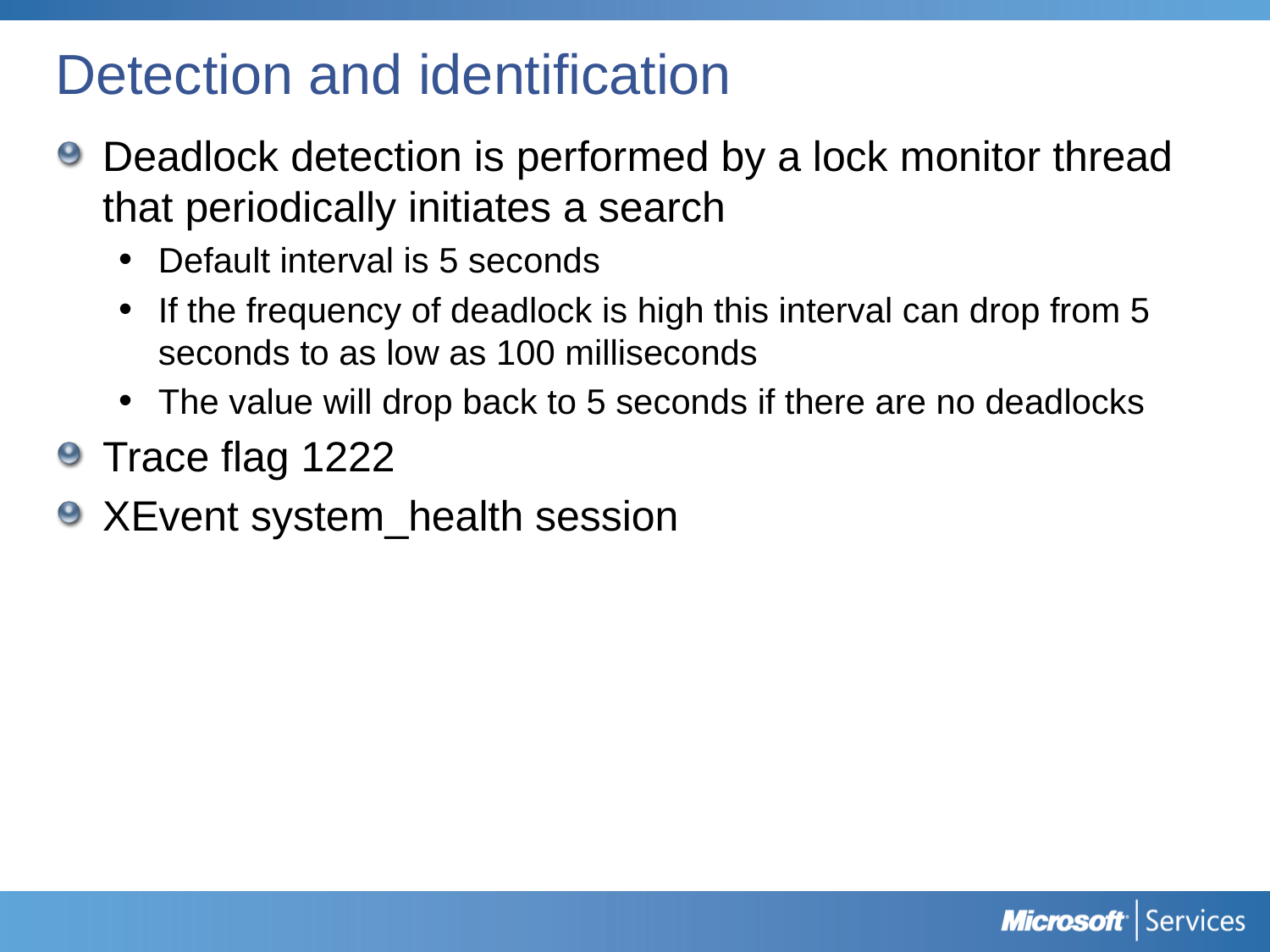

# Detection and identification
Deadlock detection is performed by a lock monitor thread that periodically initiates a search
Default interval is 5 seconds
If the frequency of deadlock is high this interval can drop from 5 seconds to as low as 100 milliseconds
The value will drop back to 5 seconds if there are no deadlocks
Trace flag 1222
XEvent system_health session